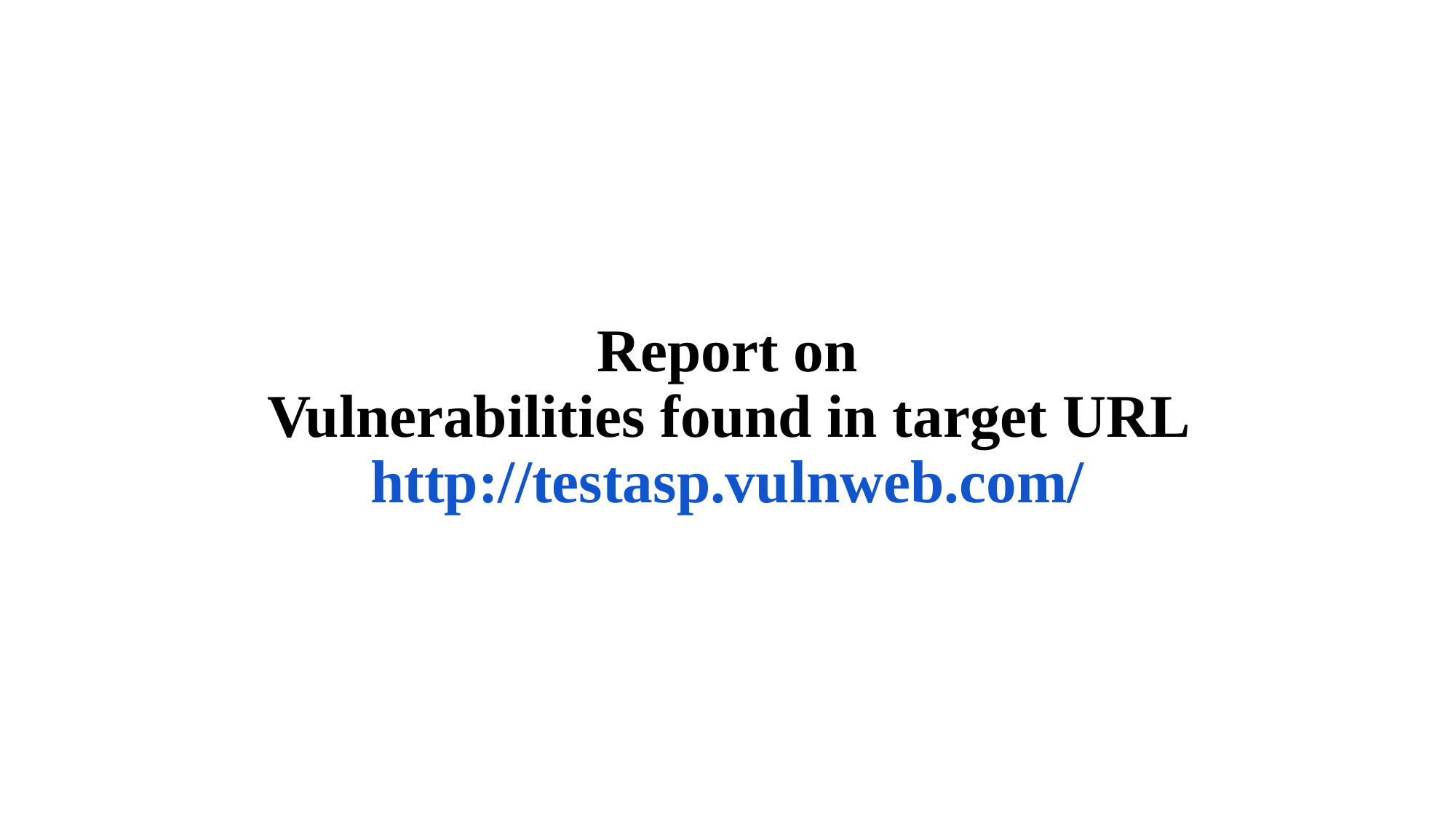

# Report on Vulnerabilities found in target URL http://testasp.vulnweb.com/